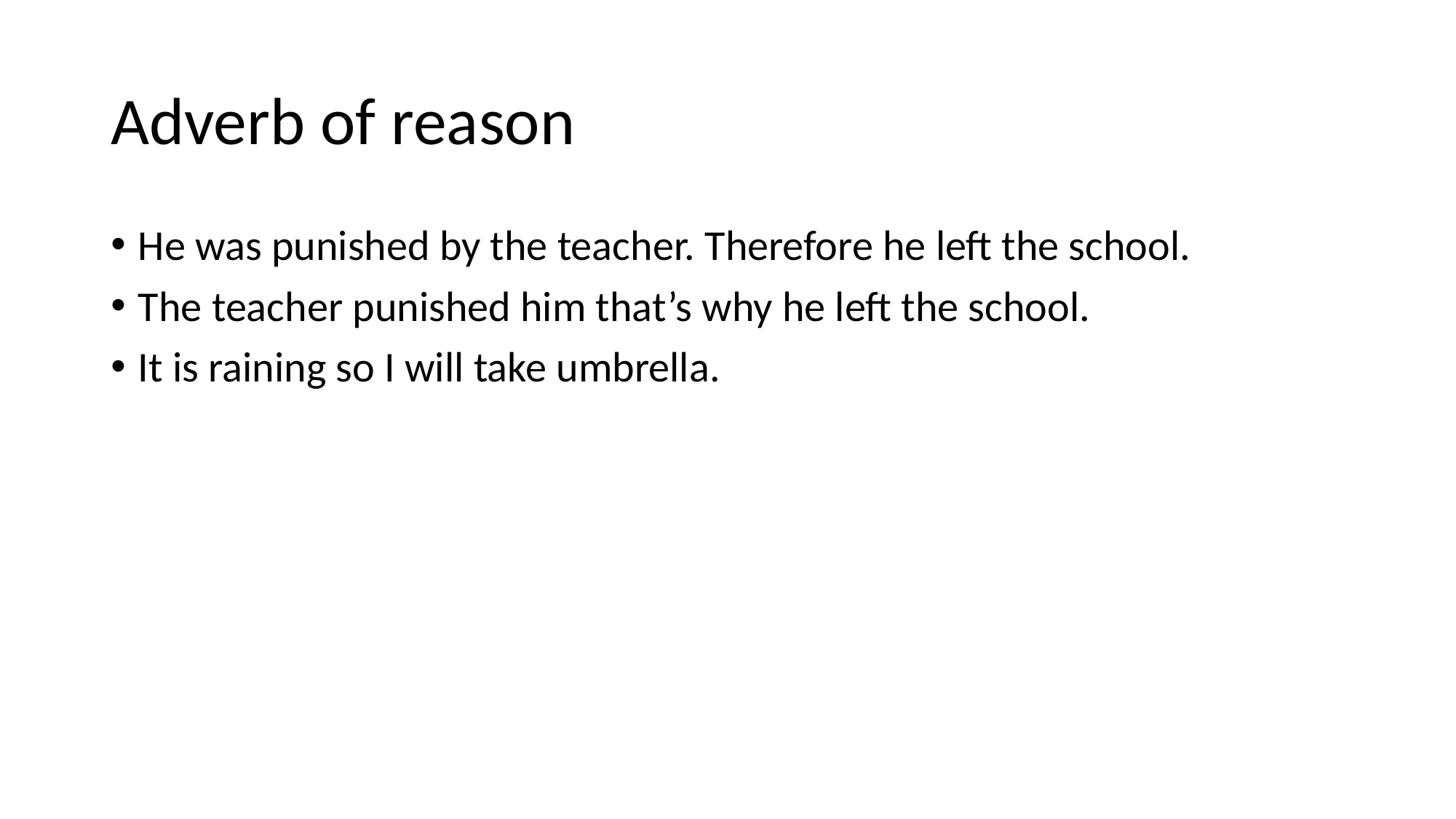

# Adverb of reason
He was punished by the teacher. Therefore he left the school.
The teacher punished him that’s why he left the school.
It is raining so I will take umbrella.